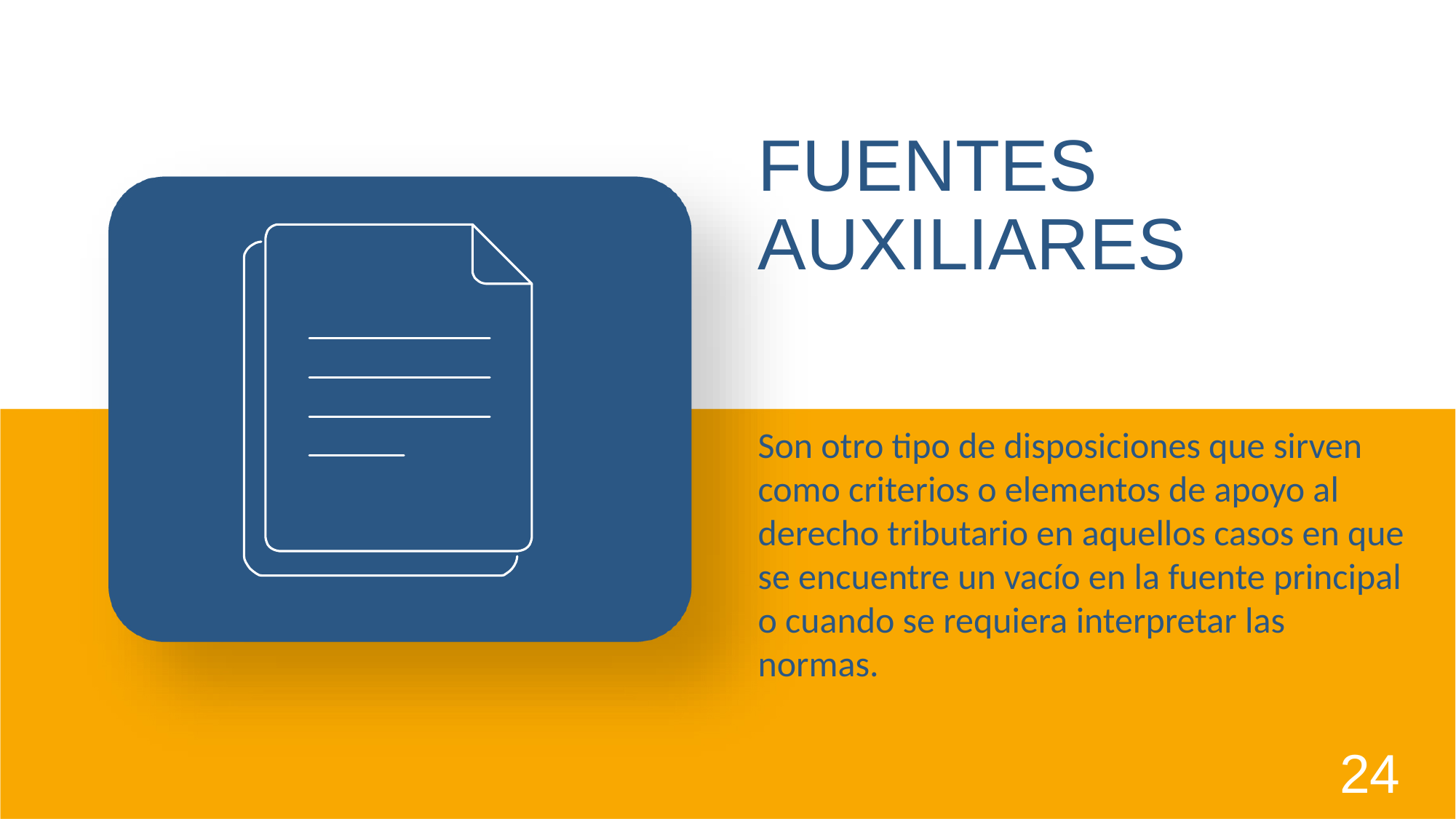

# FUENTES AUXILIARES

Son otro tipo de disposiciones que sirven como criterios o elementos de apoyo al derecho tributario en aquellos casos en que se encuentre un vacío en la fuente principal o cuando se requiera interpretar las
normas.

24